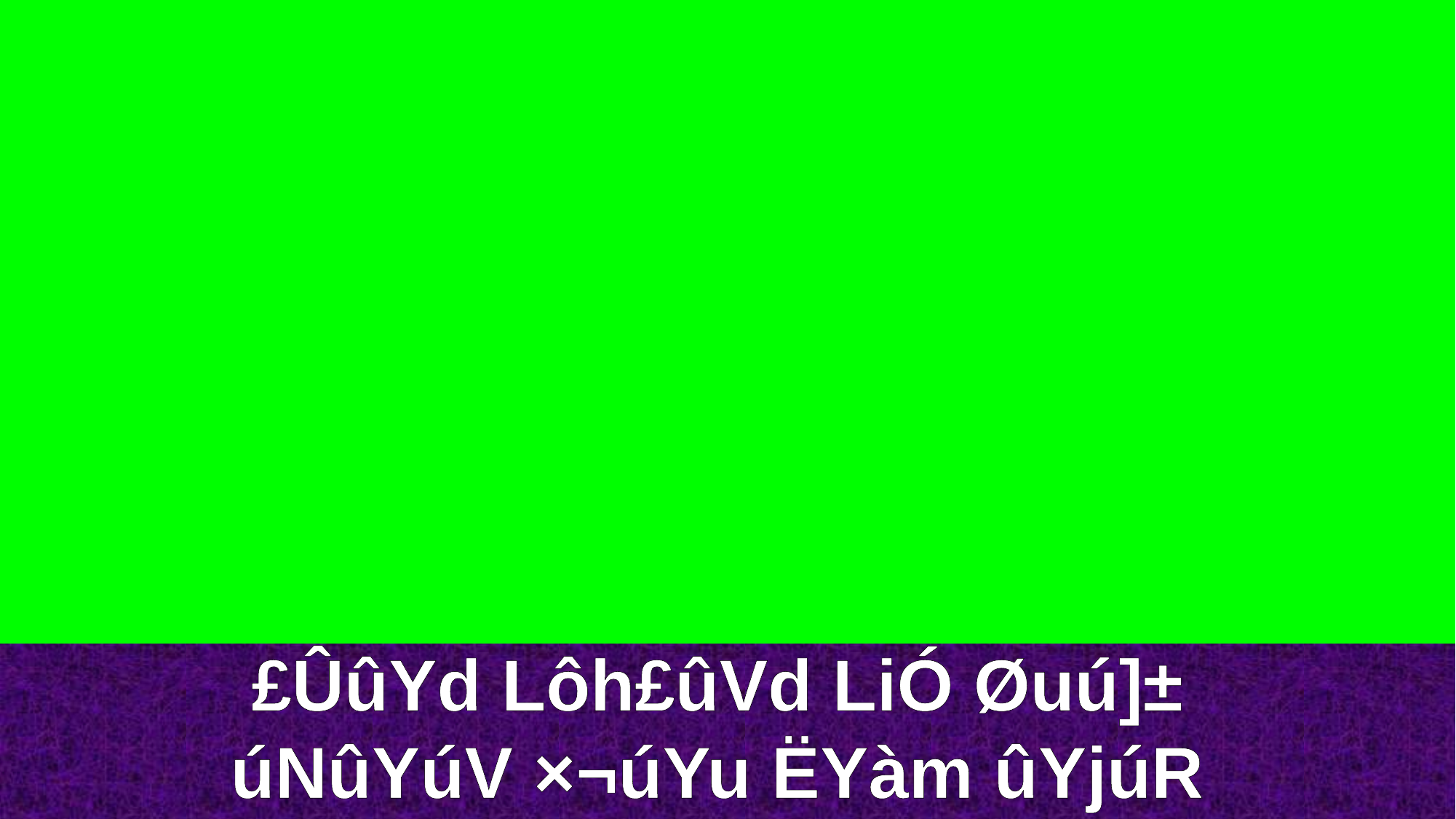

£ÛûYd Lôh£ûVd LiÓ Øuú]±
úNûYúV ×¬úYu ËYàm ûYjúR